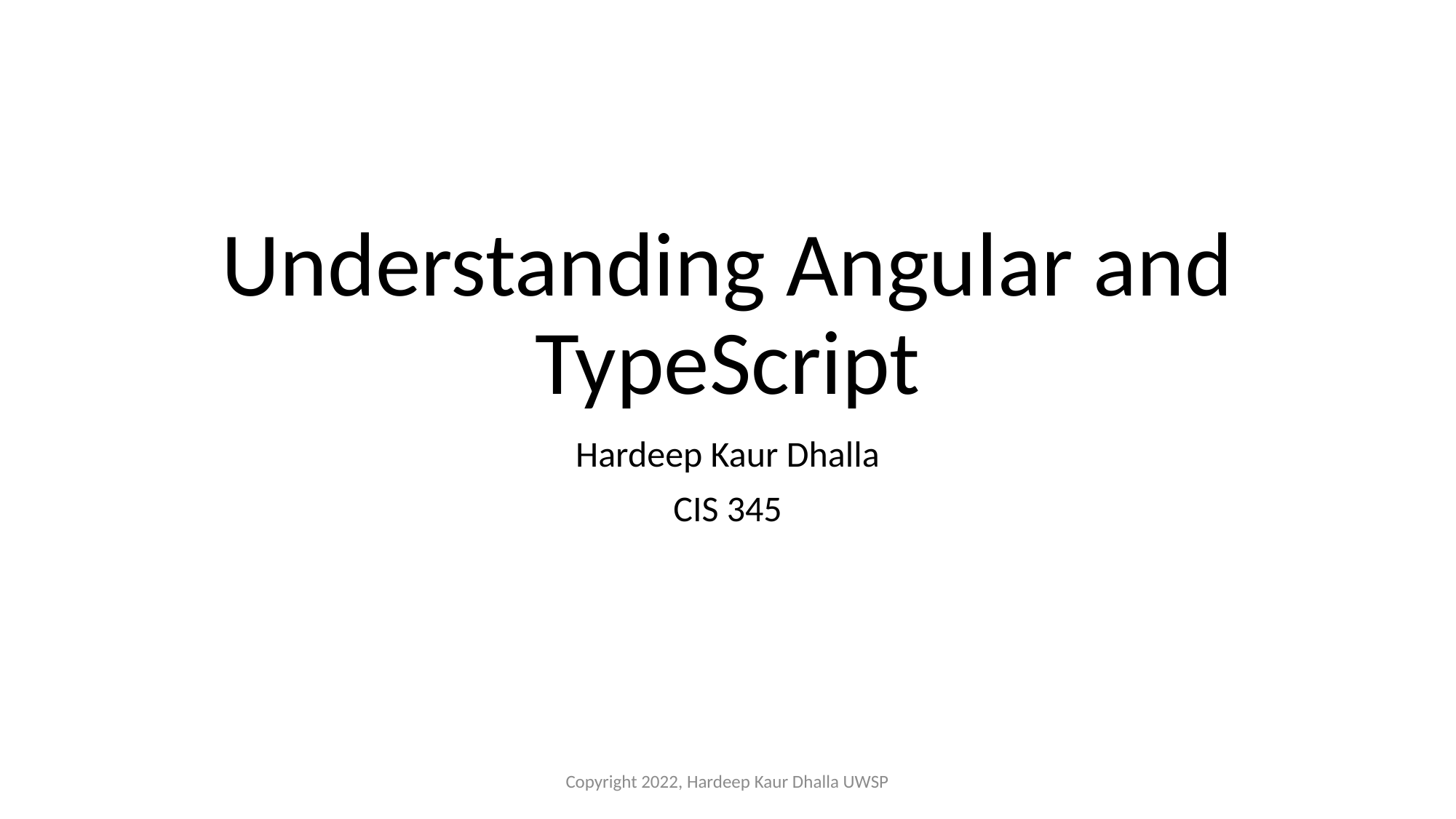

# Understanding Angular and TypeScript
Hardeep Kaur Dhalla
CIS 345

Copyright 2022, Hardeep Kaur Dhalla UWSP